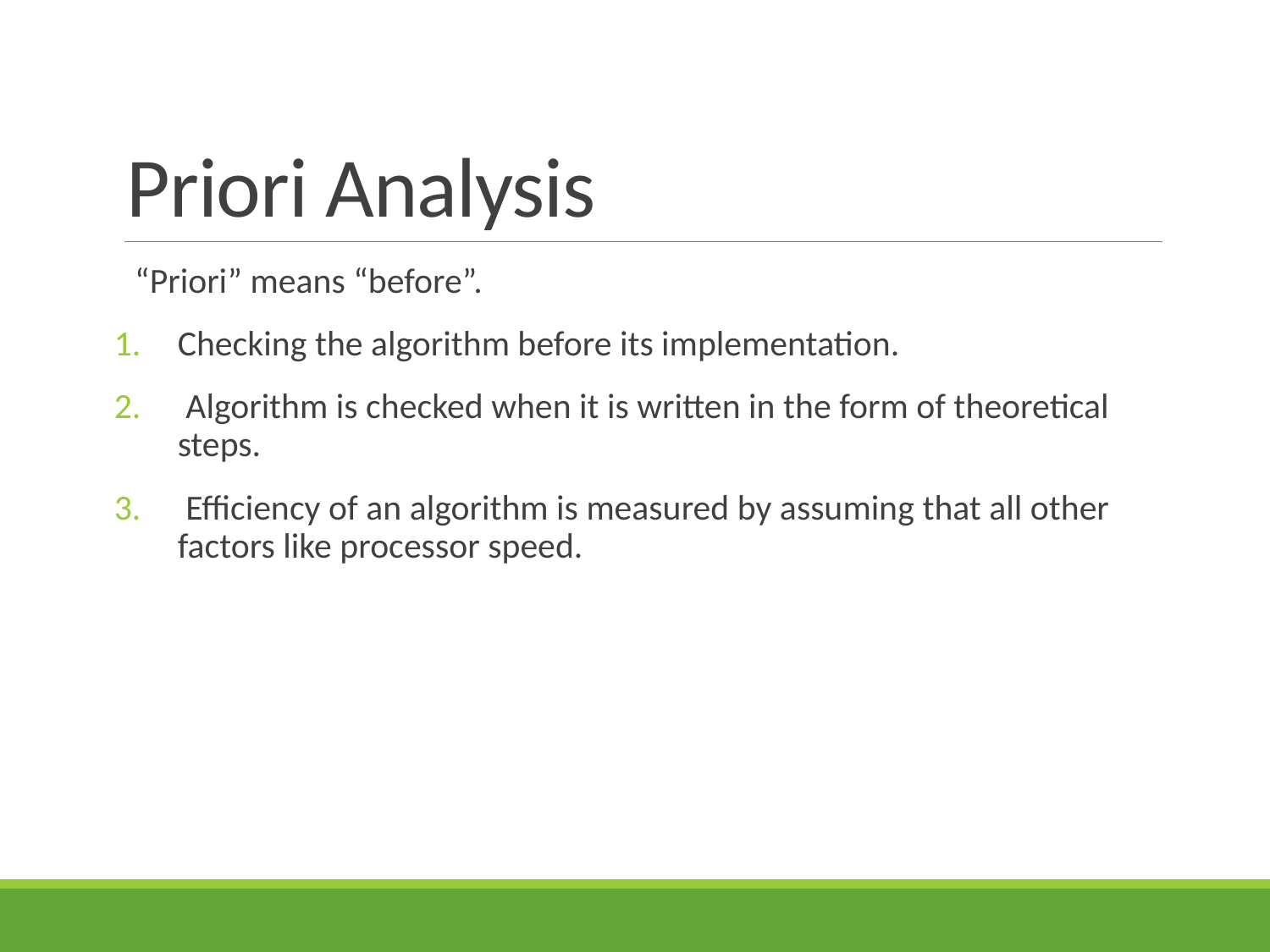

# Priori Analysis
 “Priori” means “before”.
Checking the algorithm before its implementation.
 Algorithm is checked when it is written in the form of theoretical steps.
 Efficiency of an algorithm is measured by assuming that all other factors like processor speed.